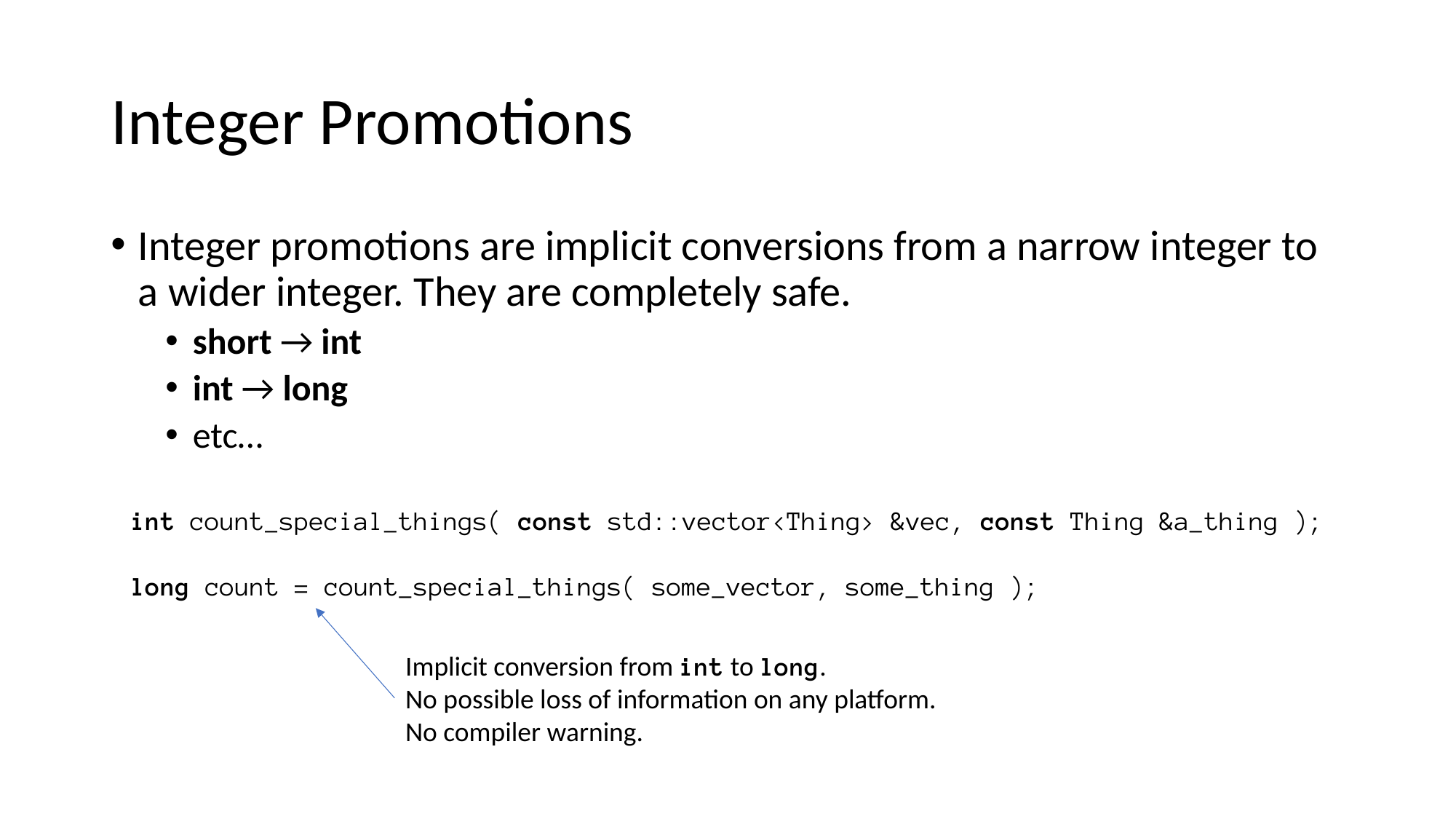

# Integer Promotions
Integer promotions are implicit conversions from a narrow integer to a wider integer. They are completely safe.
short → int
int → long
etc…
int count_special_things( const std::vector<Thing> &vec, const Thing &a_thing );

long count = count_special_things( some_vector, some_thing );
Implicit conversion from int to long.
No possible loss of information on any platform.
No compiler warning.